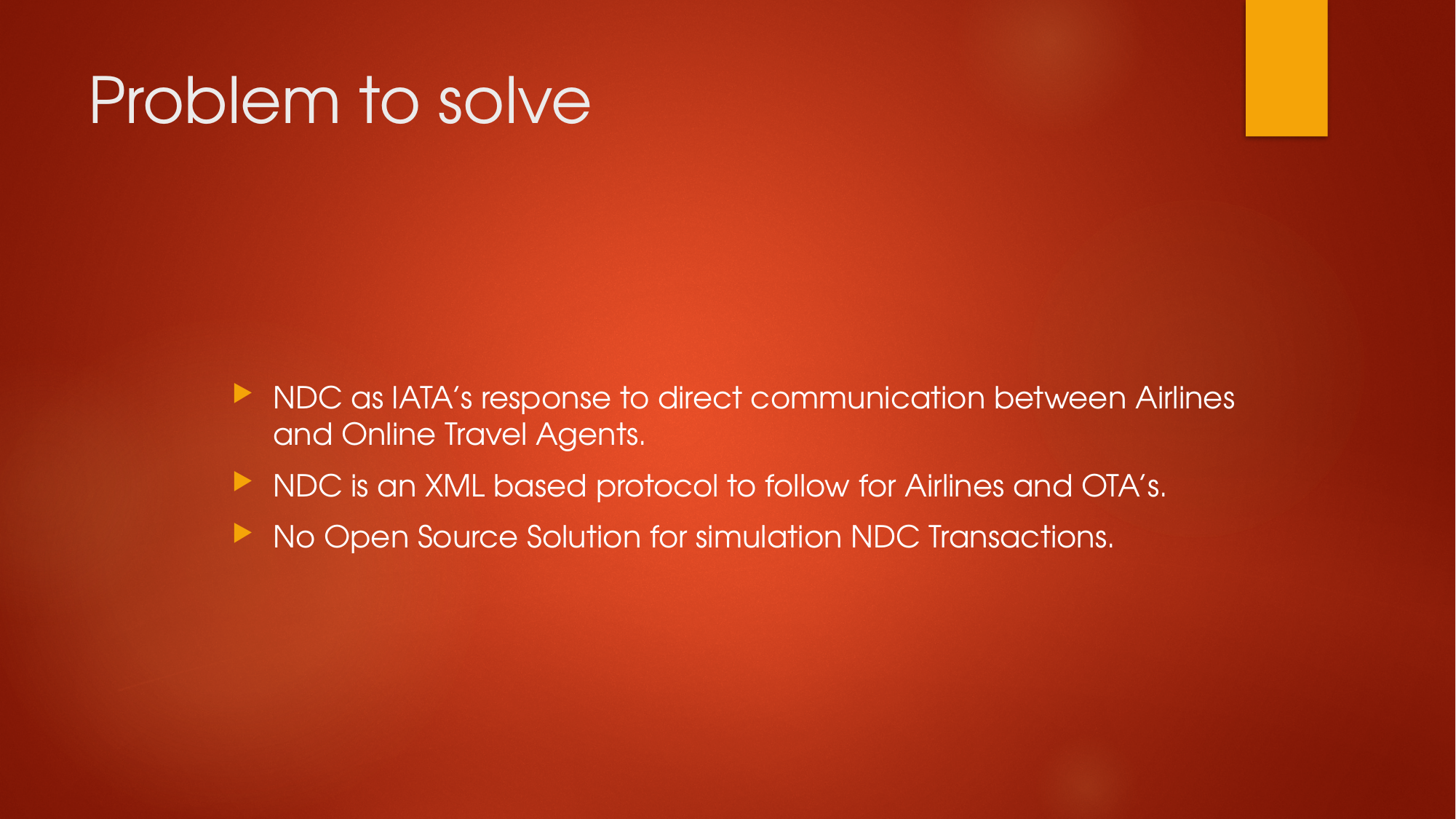

# Problem to solve
NDC as IATA’s response to direct communication between Airlines and Online Travel Agents.
NDC is an XML based protocol to follow for Airlines and OTA’s.
No Open Source Solution for simulation NDC Transactions.